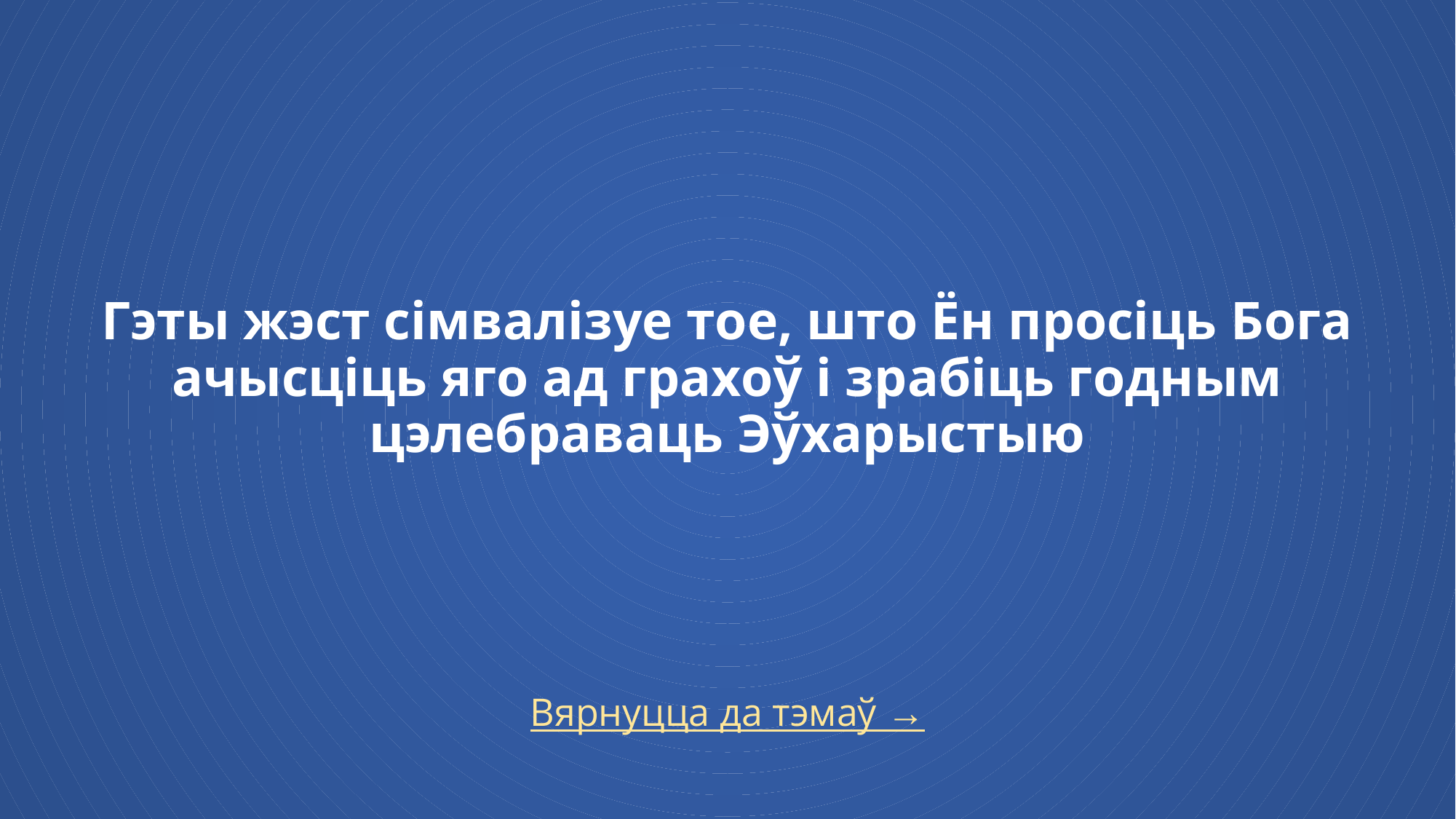

# Гэты жэст сімвалізуе тое, што Ён просіць Бога ачысціць яго ад грахоў і зрабіць годным цэлебраваць Эўхарыстыю
Вярнуцца да тэмаў →